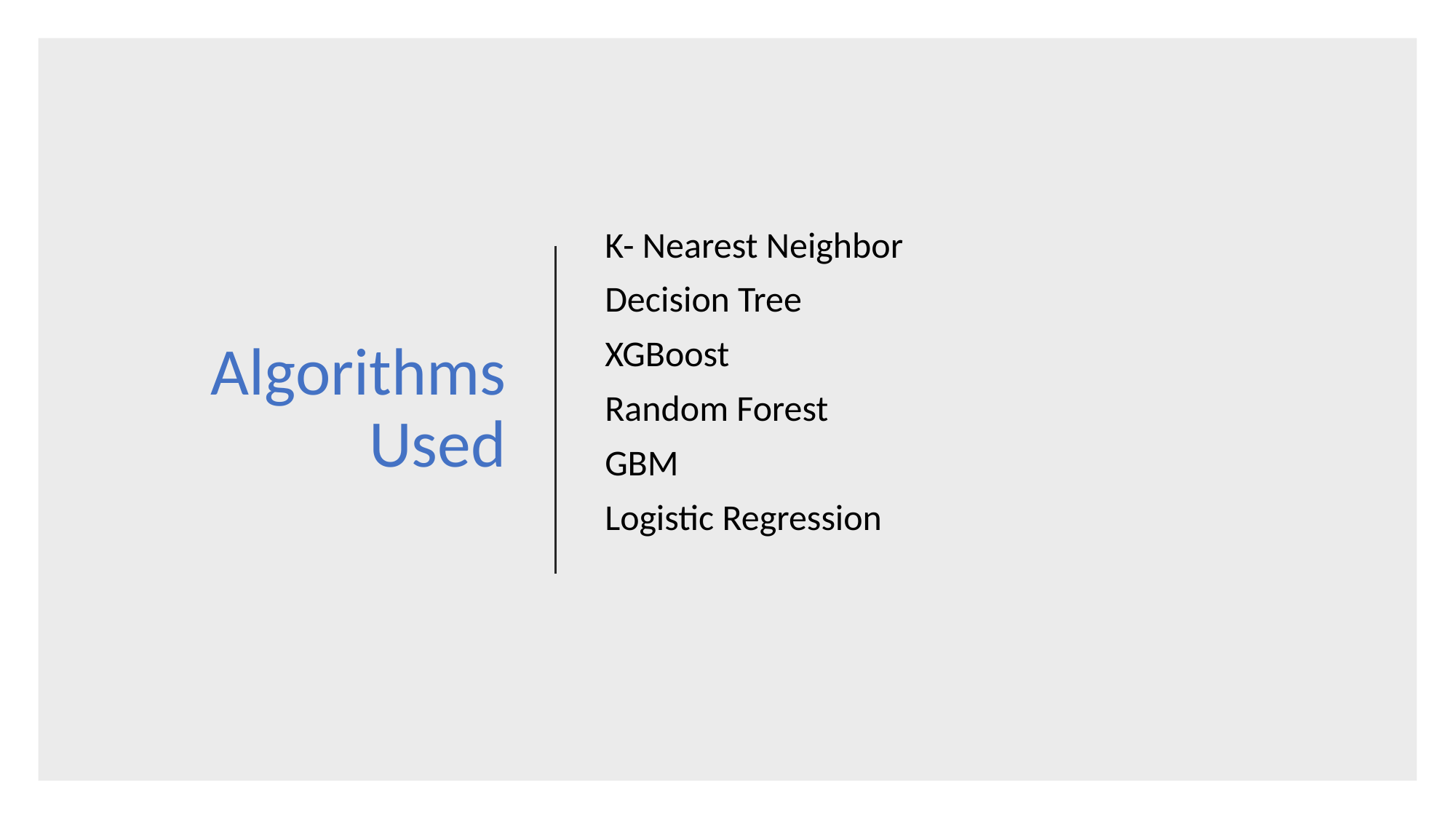

# Algorithms Used
K- Nearest Neighbor
Decision Tree
XGBoost
Random Forest
GBM
Logistic Regression